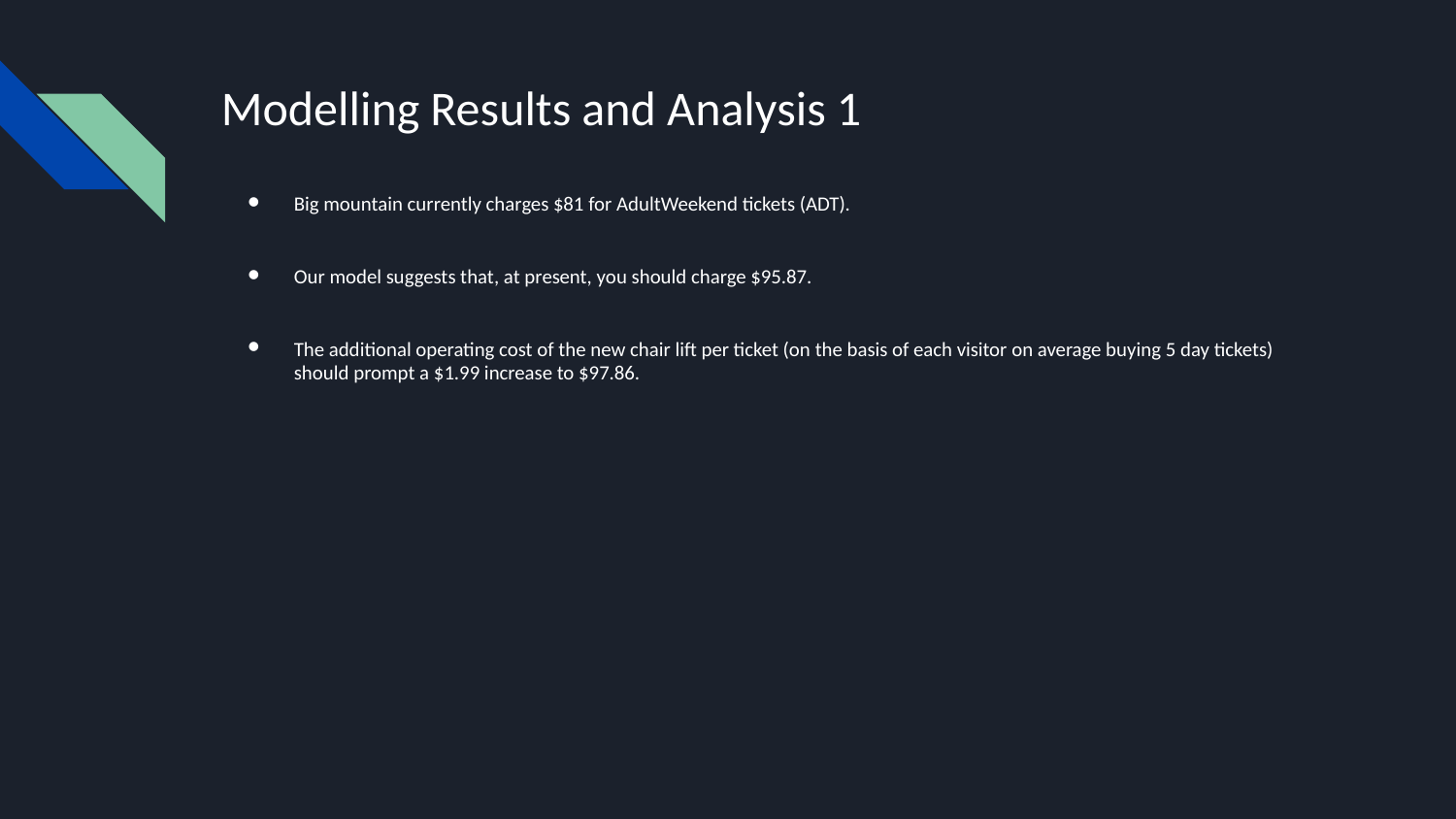

# Modelling Results and Analysis 1

Big mountain currently charges $81 for AdultWeekend tickets (ADT).

Our model suggests that, at present, you should charge $95.87.

The additional operating cost of the new chair lift per ticket (on the basis of each visitor on average buying 5 day tickets) should prompt a $1.99 increase to $97.86.